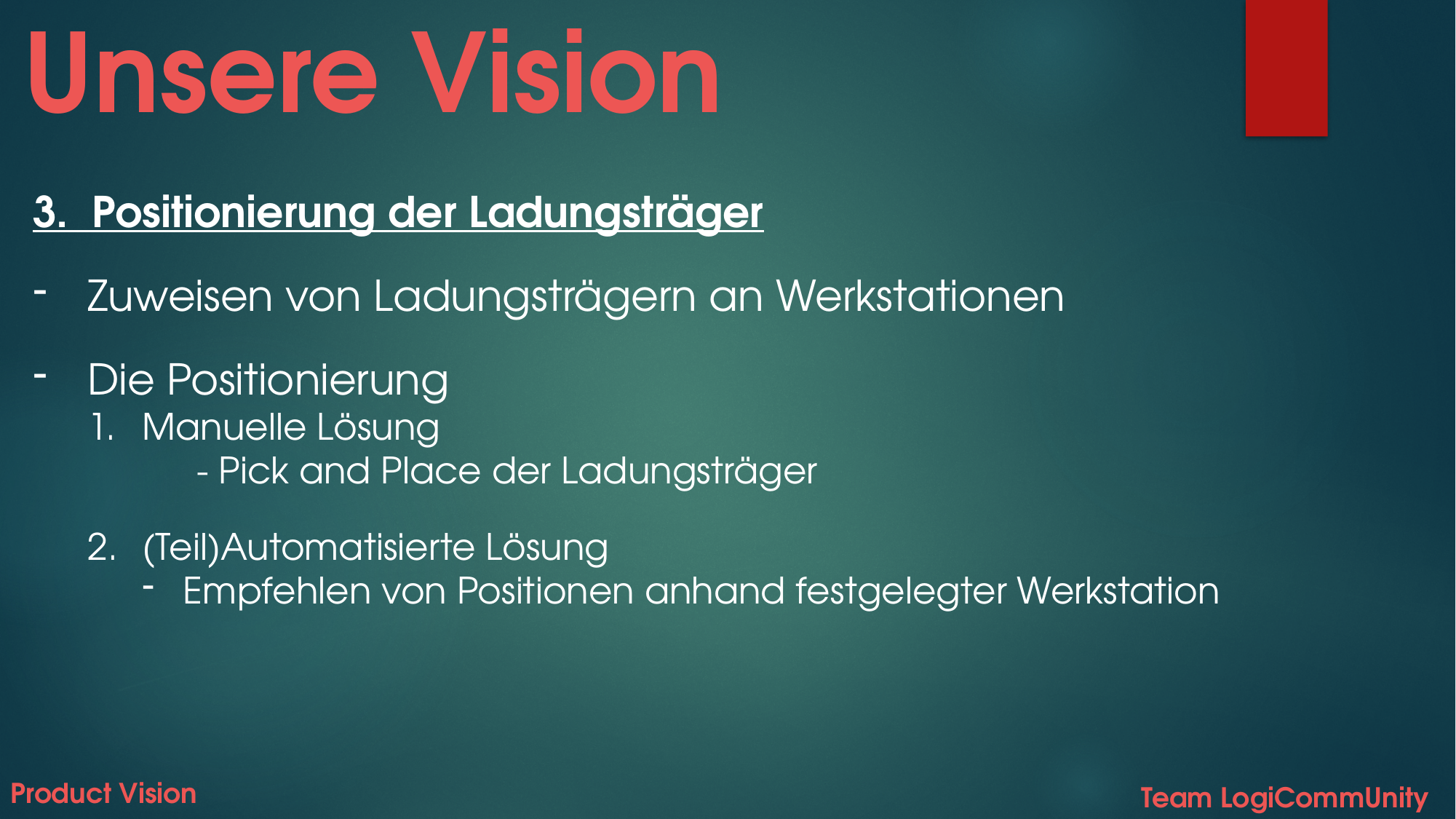

# Unsere Vision
3.  Positionierung der Ladungsträger

Zuweisen von Ladungsträgern an Werkstationen

Die Positionierung
Manuelle Lösung
	- Pick and Place der Ladungsträger

(Teil)Automatisierte Lösung
Empfehlen von Positionen anhand festgelegter Werkstation
Product Vision
Team LogiCommUnity